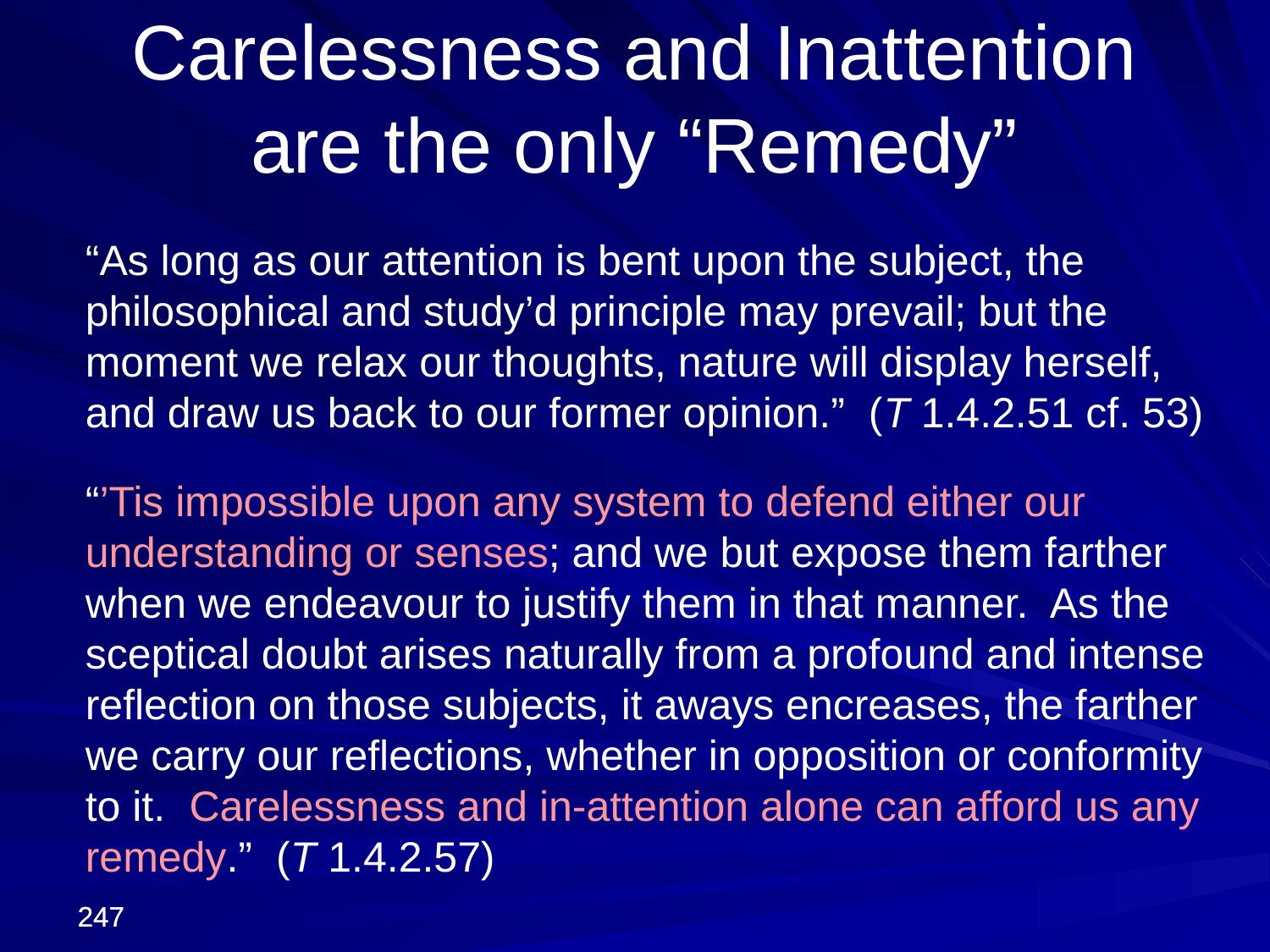

Carelessness and Inattention
are the only “Remedy”
	“As long as our attention is bent upon the subject, the philosophical and study’d principle may prevail; but the moment we relax our thoughts, nature will display herself, and draw us back to our former opinion.”  (T 1.4.2.51 cf. 53)

	“’Tis impossible upon any system to defend either our understanding or senses; and we but expose them farther when we endeavour to justify them in that manner.  As the sceptical doubt arises naturally from a profound and intense reflection on those subjects, it aways encreases, the farther we carry our reflections, whether in opposition or conformity to it.  Carelessness and in-attention alone can afford us any remedy.”  (T 1.4.2.57)
247
247